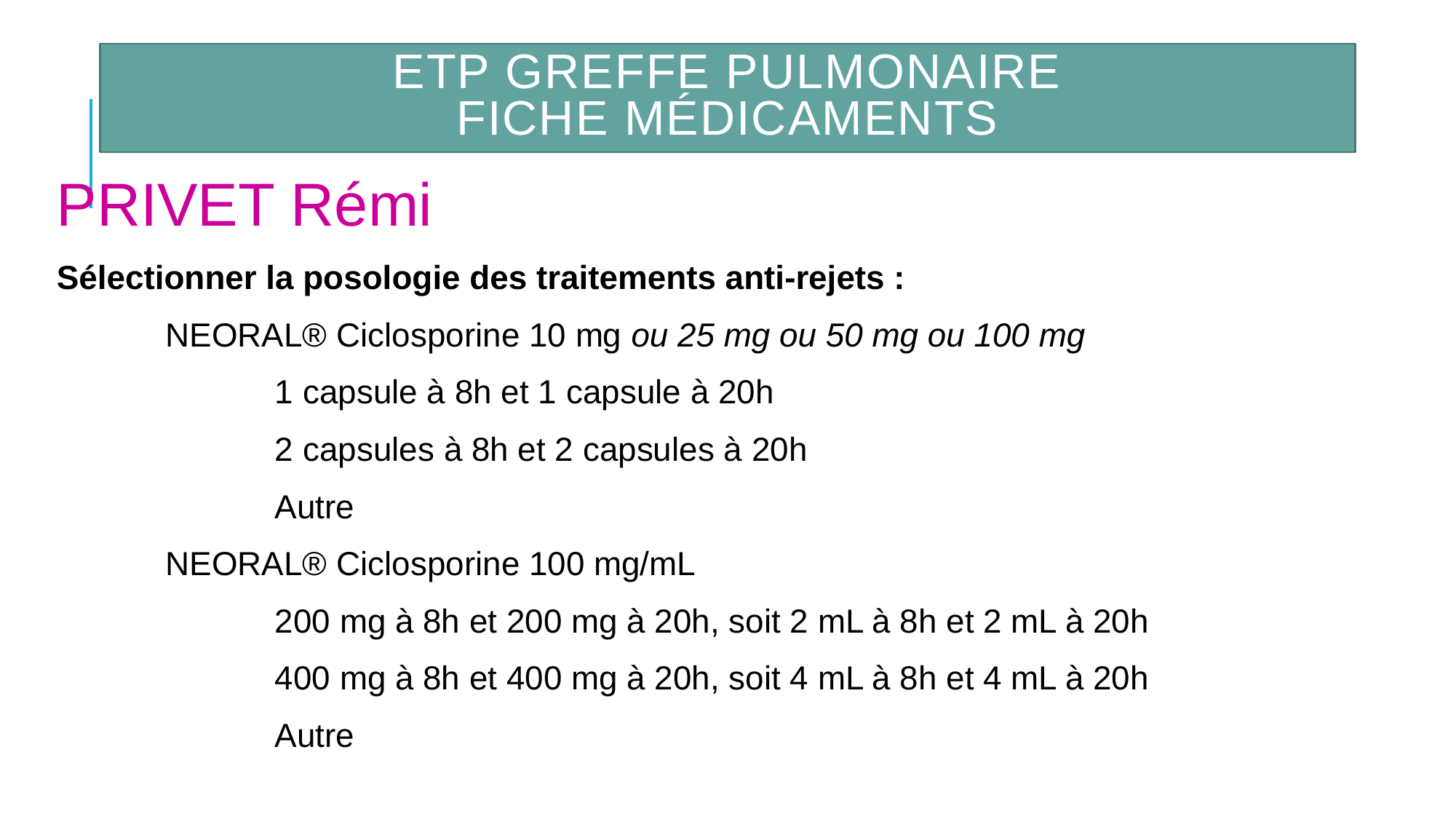

# ETP Greffe Pulmonaire Fiche médicaments
PRIVET Rémi
Sélectionner la posologie des traitements anti-rejets :
	NEORAL® Ciclosporine 10 mg ou 25 mg ou 50 mg ou 100 mg
		1 capsule à 8h et 1 capsule à 20h
		2 capsules à 8h et 2 capsules à 20h
		Autre
	NEORAL® Ciclosporine 100 mg/mL
		200 mg à 8h et 200 mg à 20h, soit 2 mL à 8h et 2 mL à 20h
		400 mg à 8h et 400 mg à 20h, soit 4 mL à 8h et 4 mL à 20h
		Autre